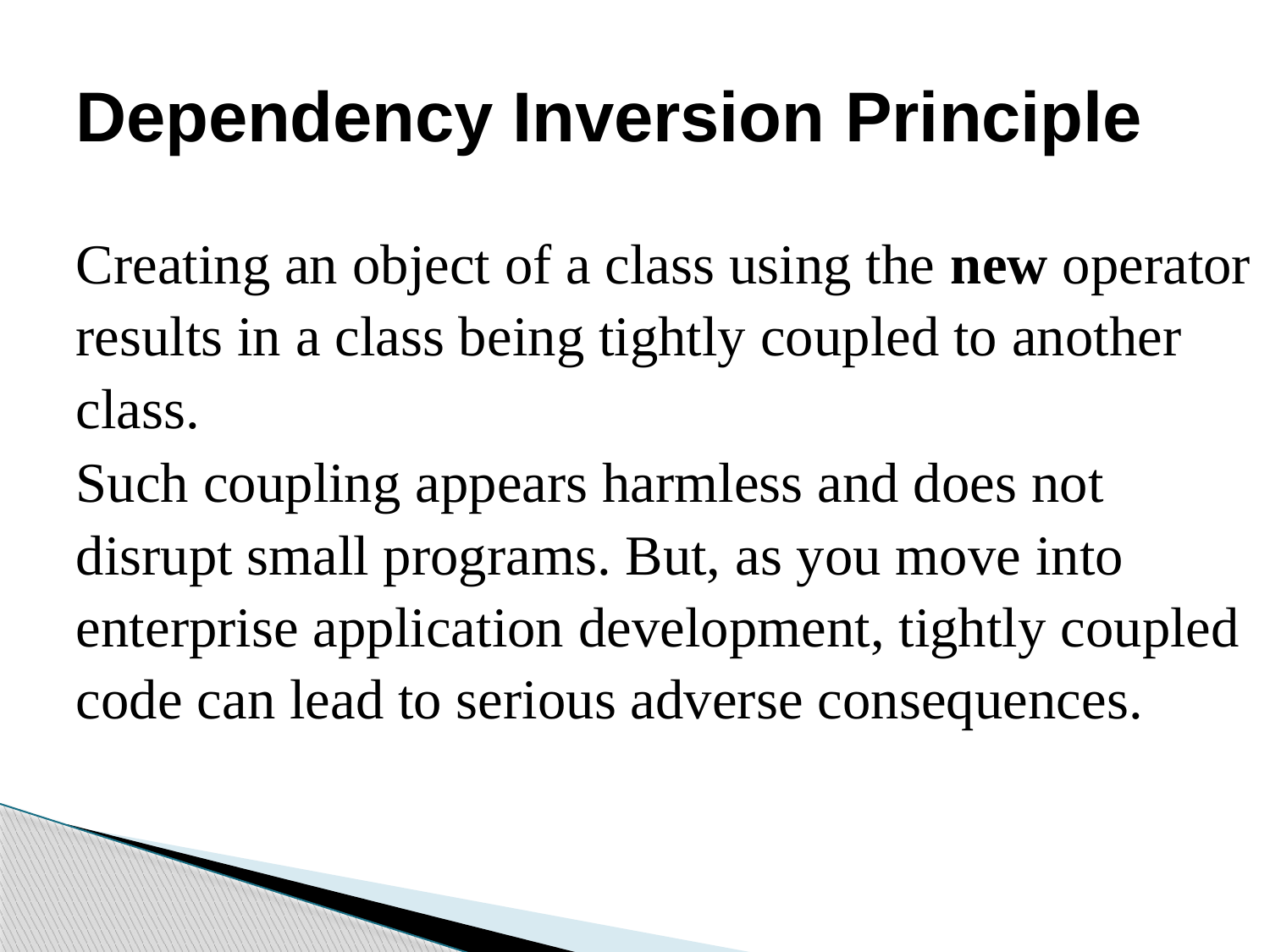

# Dependency Inversion Principle
Creating an object of a class using the new operator results in a class being tightly coupled to another class.
Such coupling appears harmless and does not disrupt small programs. But, as you move into enterprise application development, tightly coupled code can lead to serious adverse consequences.